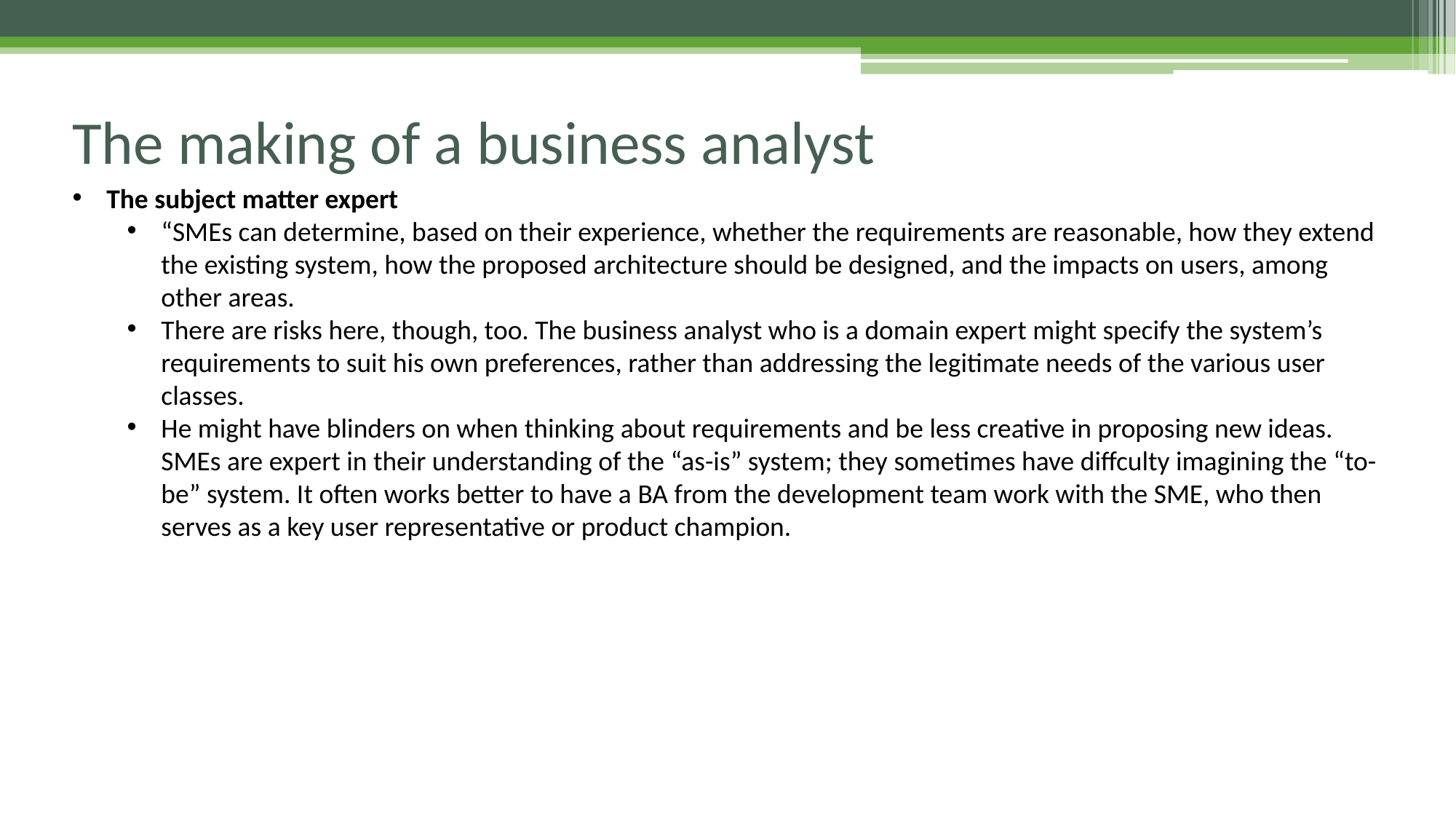

# The making of a business analyst
The subject matter expert
“SMEs can determine, based on their experience, whether the requirements are reasonable, how they extend the existing system, how the proposed architecture should be designed, and the impacts on users, among other areas.
There are risks here, though, too. The business analyst who is a domain expert might specify the system’s requirements to suit his own preferences, rather than addressing the legitimate needs of the various user classes.
He might have blinders on when thinking about requirements and be less creative in proposing new ideas. SMEs are expert in their understanding of the “as-is” system; they sometimes have diffculty imagining the “to-be” system. It often works better to have a BA from the development team work with the SME, who then serves as a key user representative or product champion.